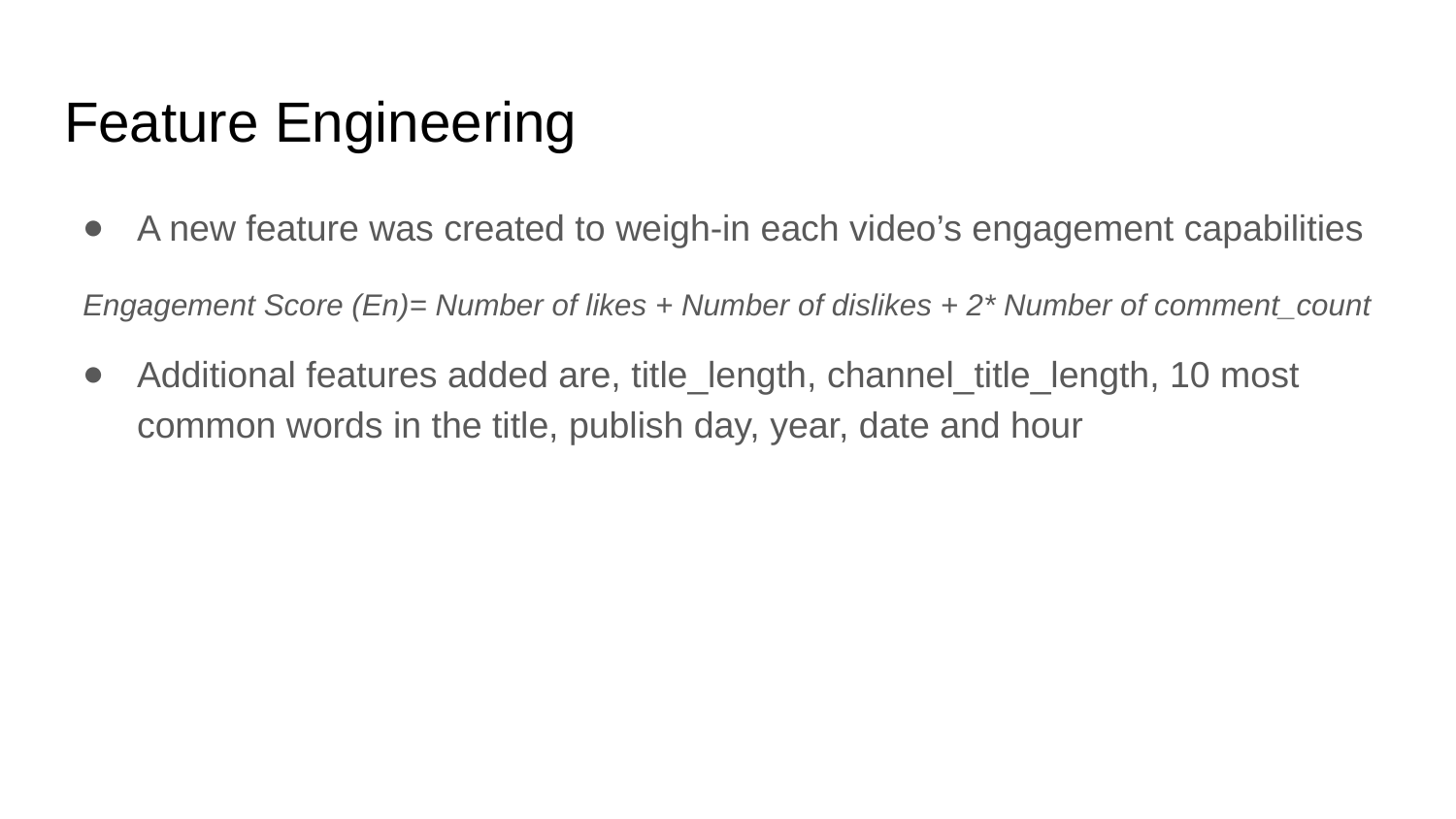

# Feature Engineering
A new feature was created to weigh-in each video’s engagement capabilities
Engagement Score (En)= Number of likes + Number of dislikes + 2* Number of comment_count
Additional features added are, title_length, channel_title_length, 10 most common words in the title, publish day, year, date and hour